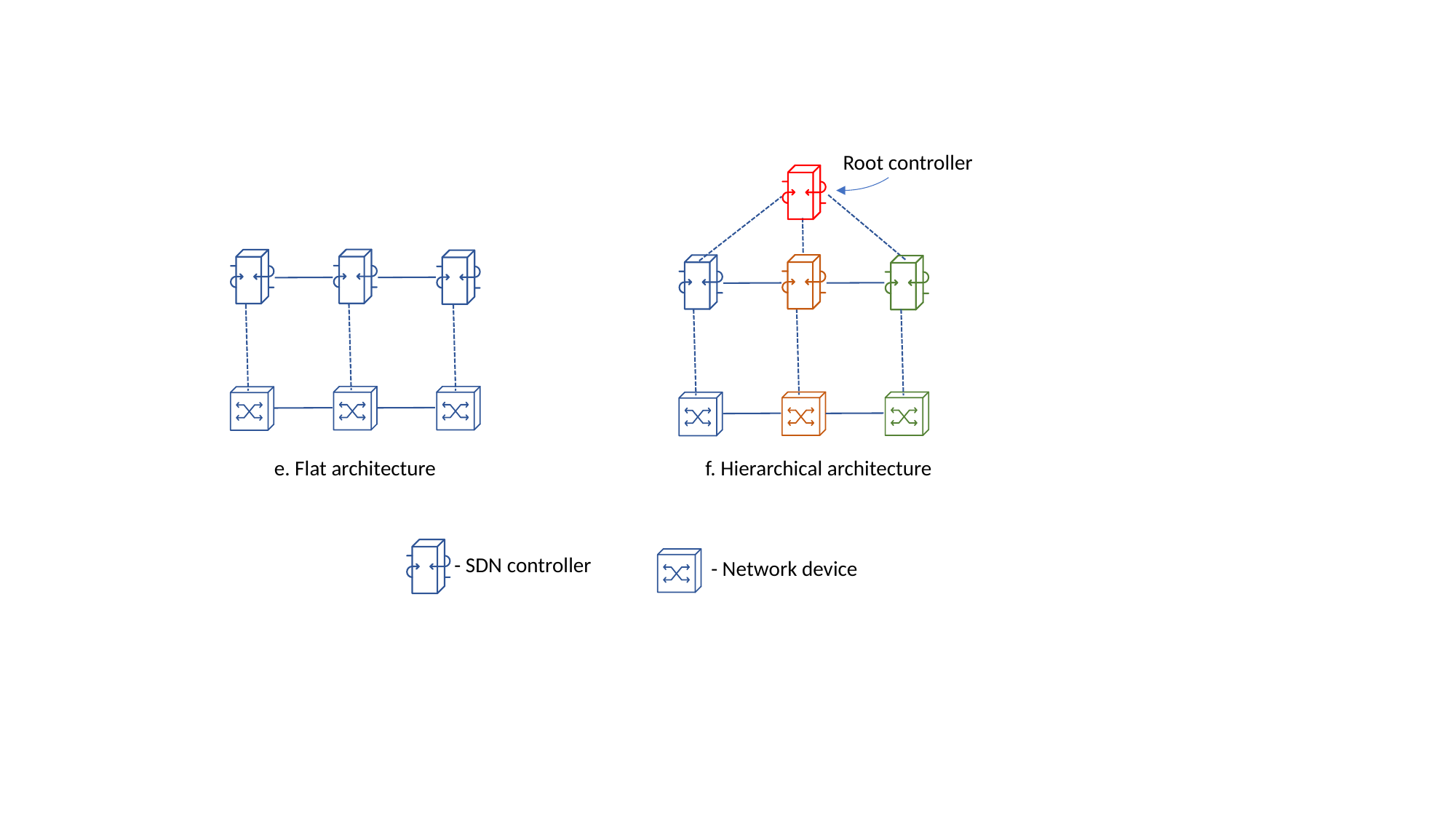

Root controller

e. Flat architecture
f. Hierarchical architecture

- SDN controller

- Network device